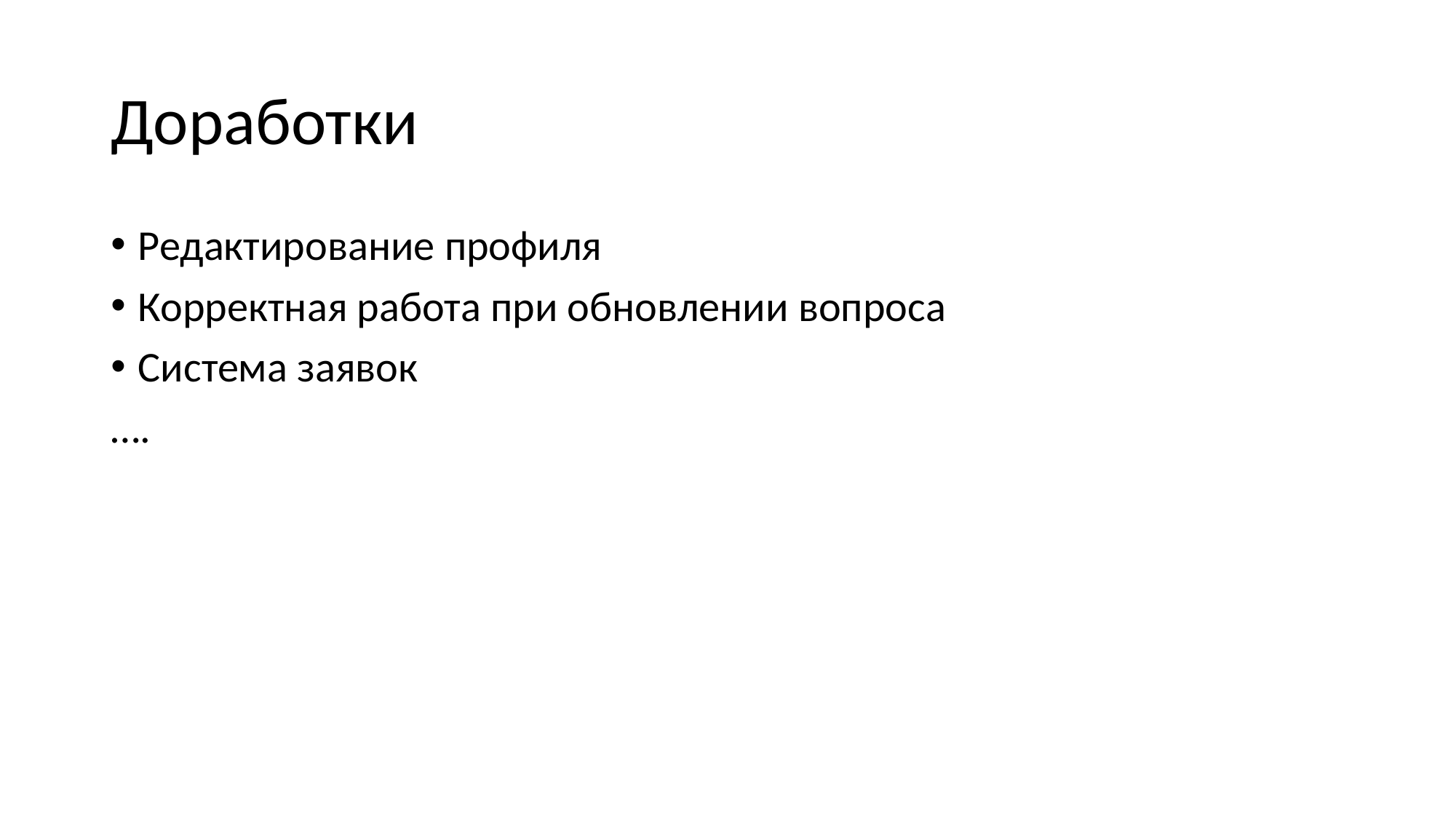

# Доработки
Редактирование профиля
Корректная работа при обновлении вопроса
Система заявок
….